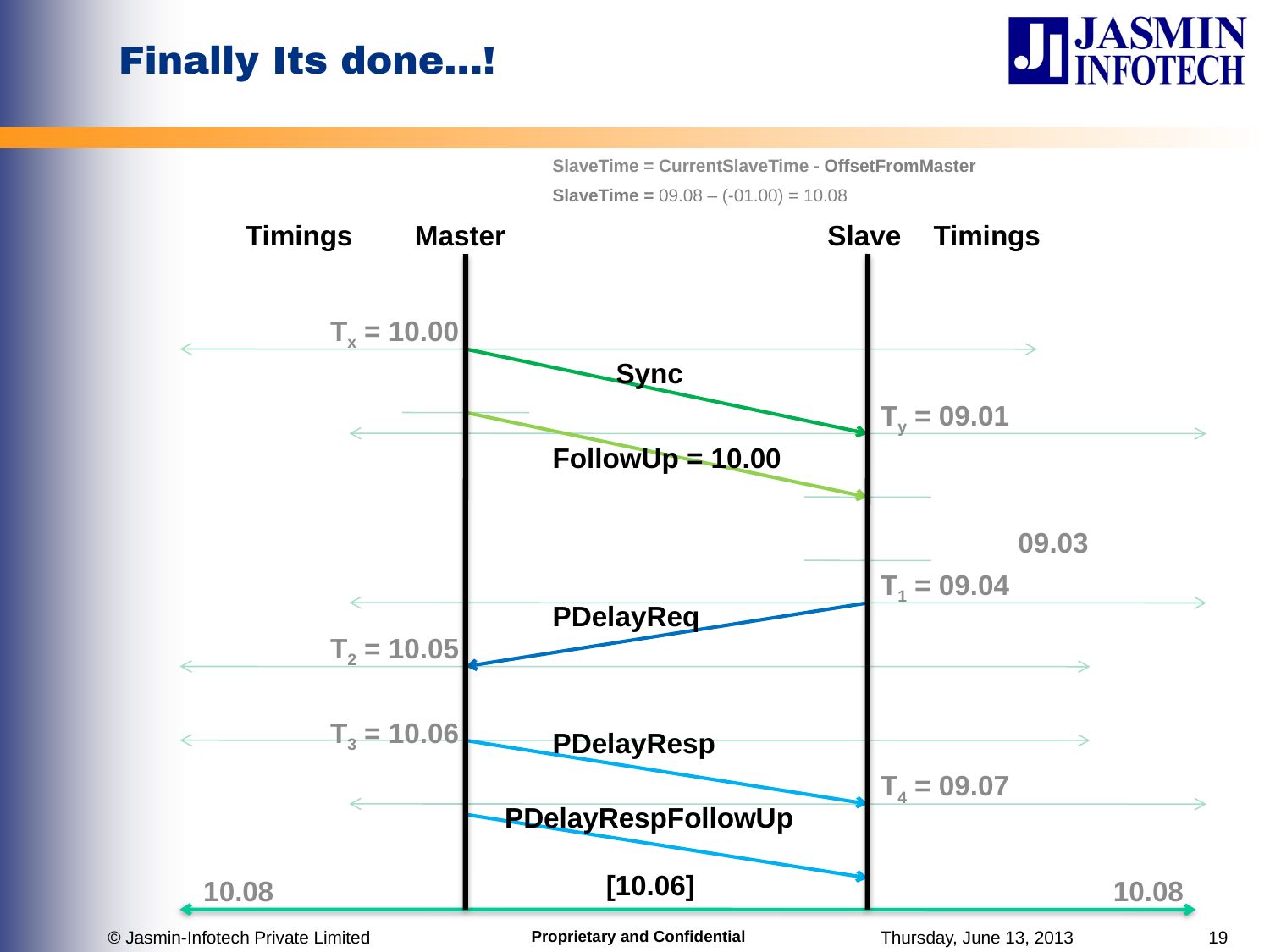

# Finally Its done…!
SlaveTime = CurrentSlaveTime - OffsetFromMaster
SlaveTime = 09.08 – (-01.00) = 10.08
Timings
Master
Slave
Timings
Tx = 10.00
Sync
Ty = 09.01
FollowUp = 10.00
09.03
T1 = 09.04
PDelayReq
T2 = 10.05
T3 = 10.06
PDelayResp
T4 = 09.07
  PDelayRespFollowUp
               [10.06]
10.08
10.08
© Jasmin-Infotech Private Limited
Thursday, June 13, 2013
19